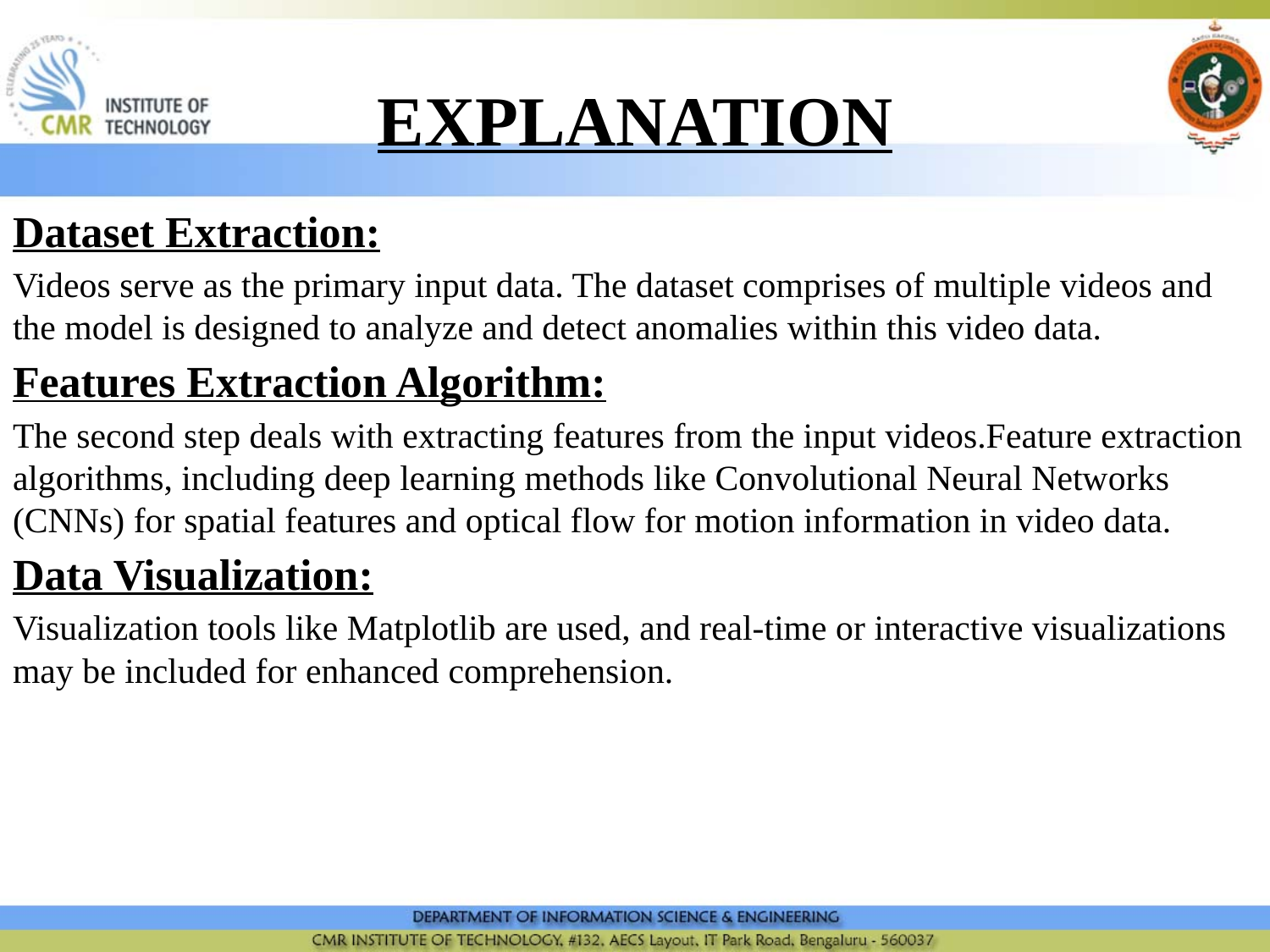

# EXPLANATION
Dataset Extraction:
Videos serve as the primary input data. The dataset comprises of multiple videos and the model is designed to analyze and detect anomalies within this video data.
Features Extraction Algorithm:
The second step deals with extracting features from the input videos.Feature extraction algorithms, including deep learning methods like Convolutional Neural Networks (CNNs) for spatial features and optical flow for motion information in video data.
Data Visualization:
Visualization tools like Matplotlib are used, and real-time or interactive visualizations may be included for enhanced comprehension.